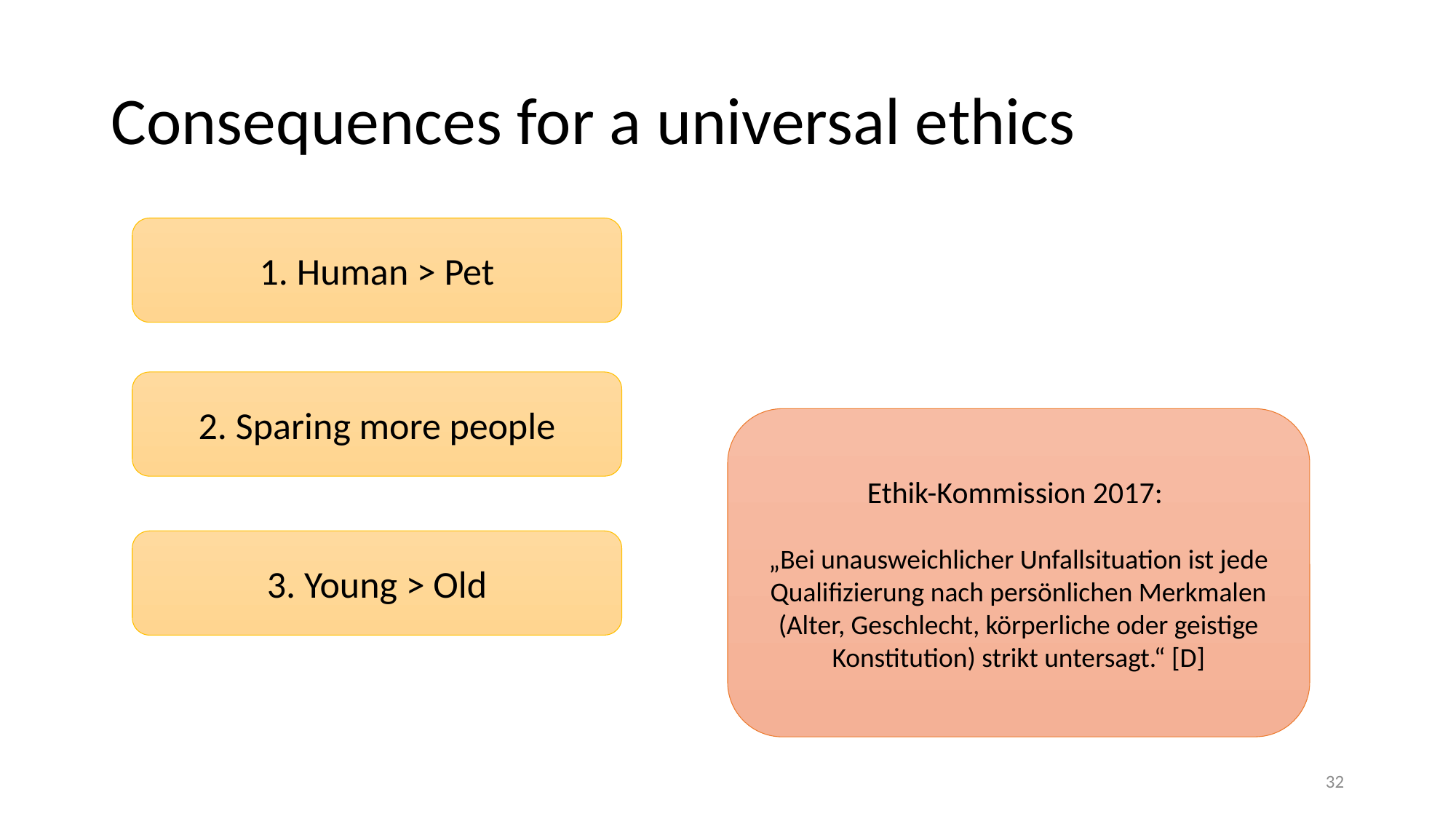

# Consequences for a universal ethics

1. Human > Pet
2. Sparing more people
Ethik-Kommission 2017:

„Bei unausweichlicher Unfallsituation ist jede Qualifizierung nach persönlichen Merkmalen (Alter, Geschlecht, körperliche oder geistige Konstitution) strikt untersagt.“ [D]
3. Young > Old
32